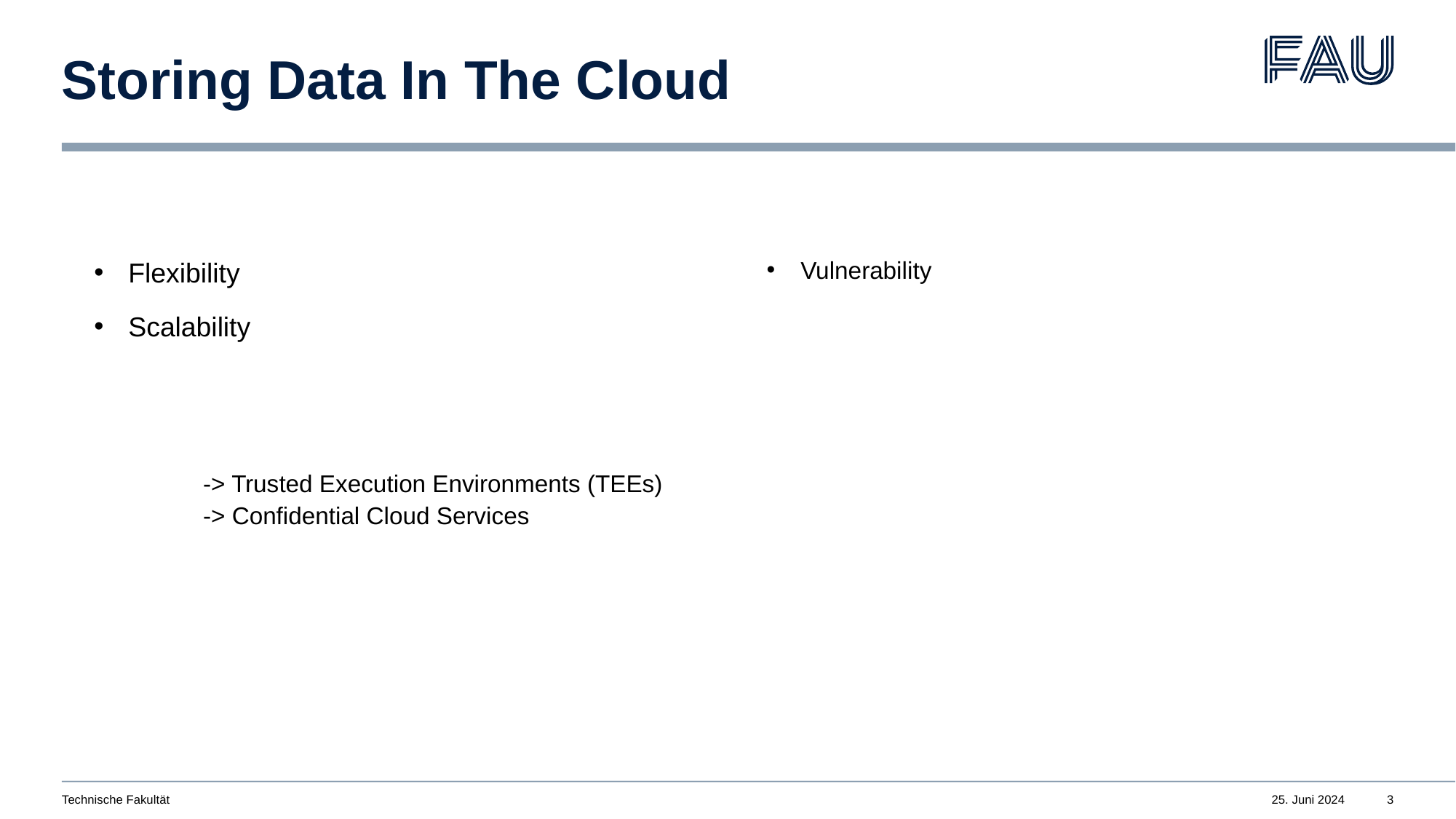

# Storing Data In The Cloud
Flexibility
Scalability
Vulnerability
-> Trusted Execution Environments (TEEs)
-> Confidential Cloud Services
Technische Fakultät
25. Juni 2024
3